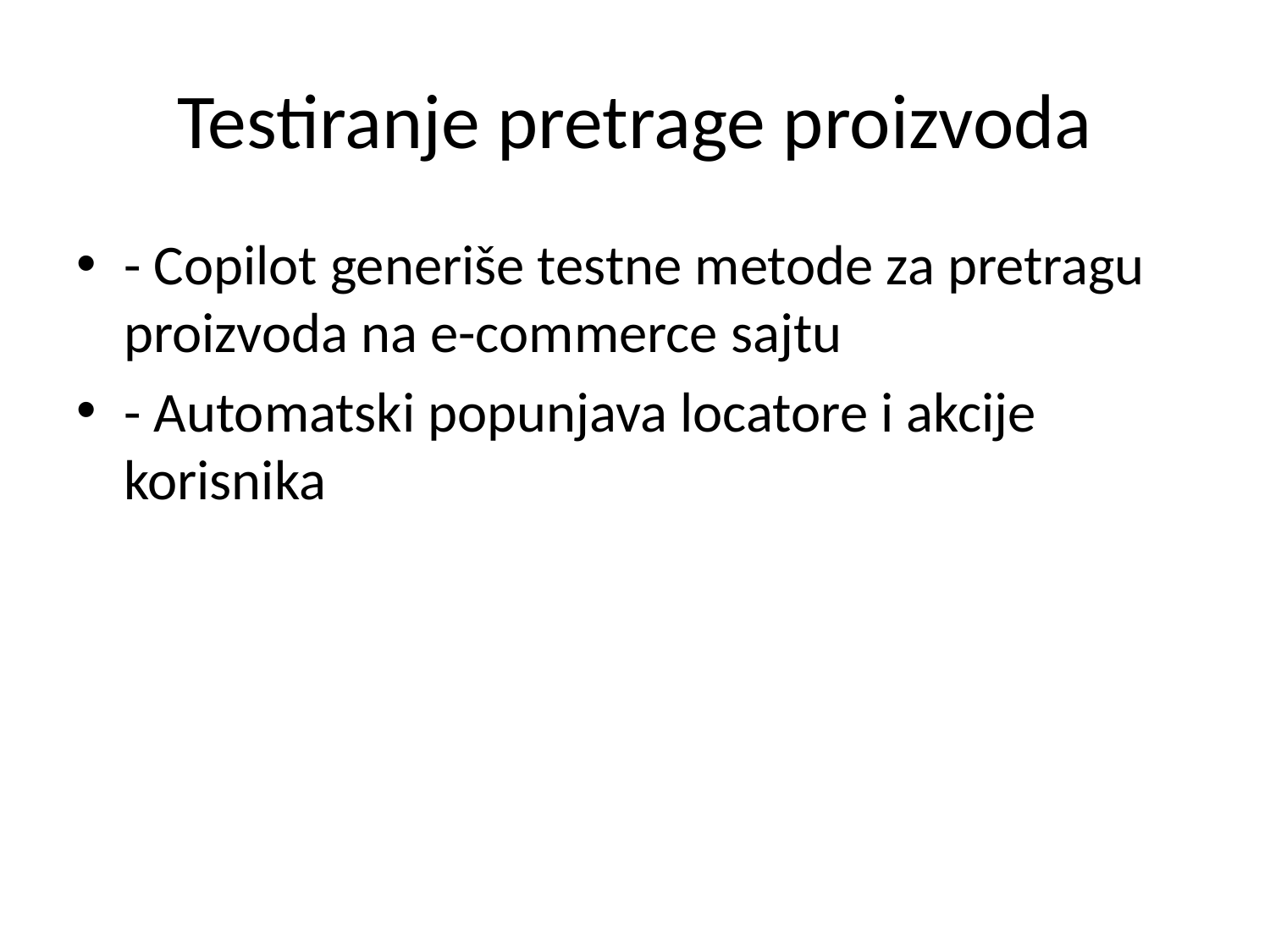

# Testiranje pretrage proizvoda
- Copilot generiše testne metode za pretragu proizvoda na e-commerce sajtu
- Automatski popunjava locatore i akcije korisnika